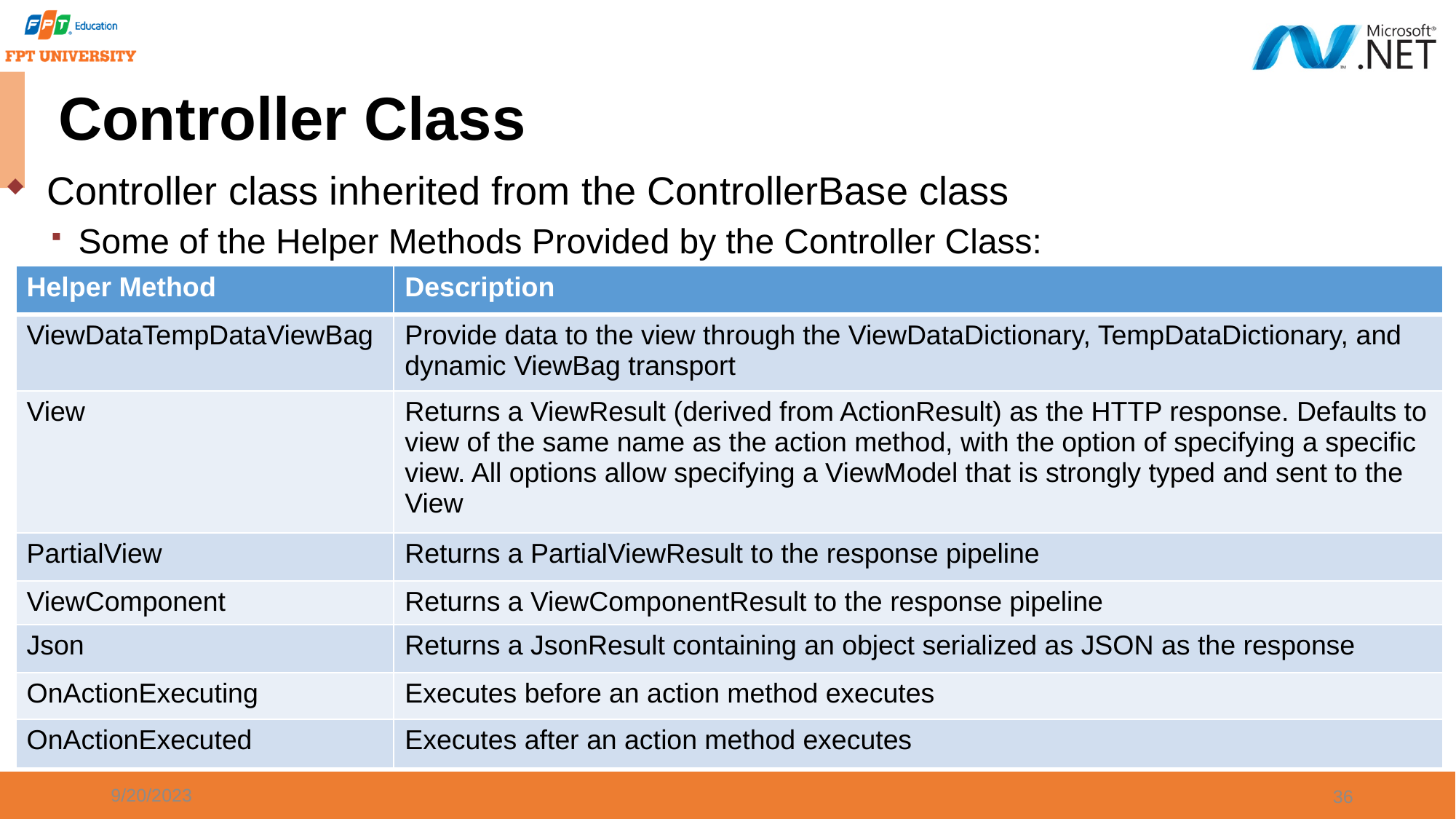

# Controller Class
Controller class inherited from the ControllerBase class

Some of the Helper Methods Provided by the Controller Class:
| Helper Method | Description |
| --- | --- |
| ViewDataTempDataViewBag | Provide data to the view through the ViewDataDictionary, TempDataDictionary, and dynamic ViewBag transport |
| View | Returns a ViewResult (derived from ActionResult) as the HTTP response. Defaults to view of the same name as the action method, with the option of specifying a specific view. All options allow specifying a ViewModel that is strongly typed and sent to the View |
| PartialView | Returns a PartialViewResult to the response pipeline |
| ViewComponent | Returns a ViewComponentResult to the response pipeline |
| Json | Returns a JsonResult containing an object serialized as JSON as the response |
| OnActionExecuting | Executes before an action method executes |
| OnActionExecuted | Executes after an action method executes |
9/20/2023
36